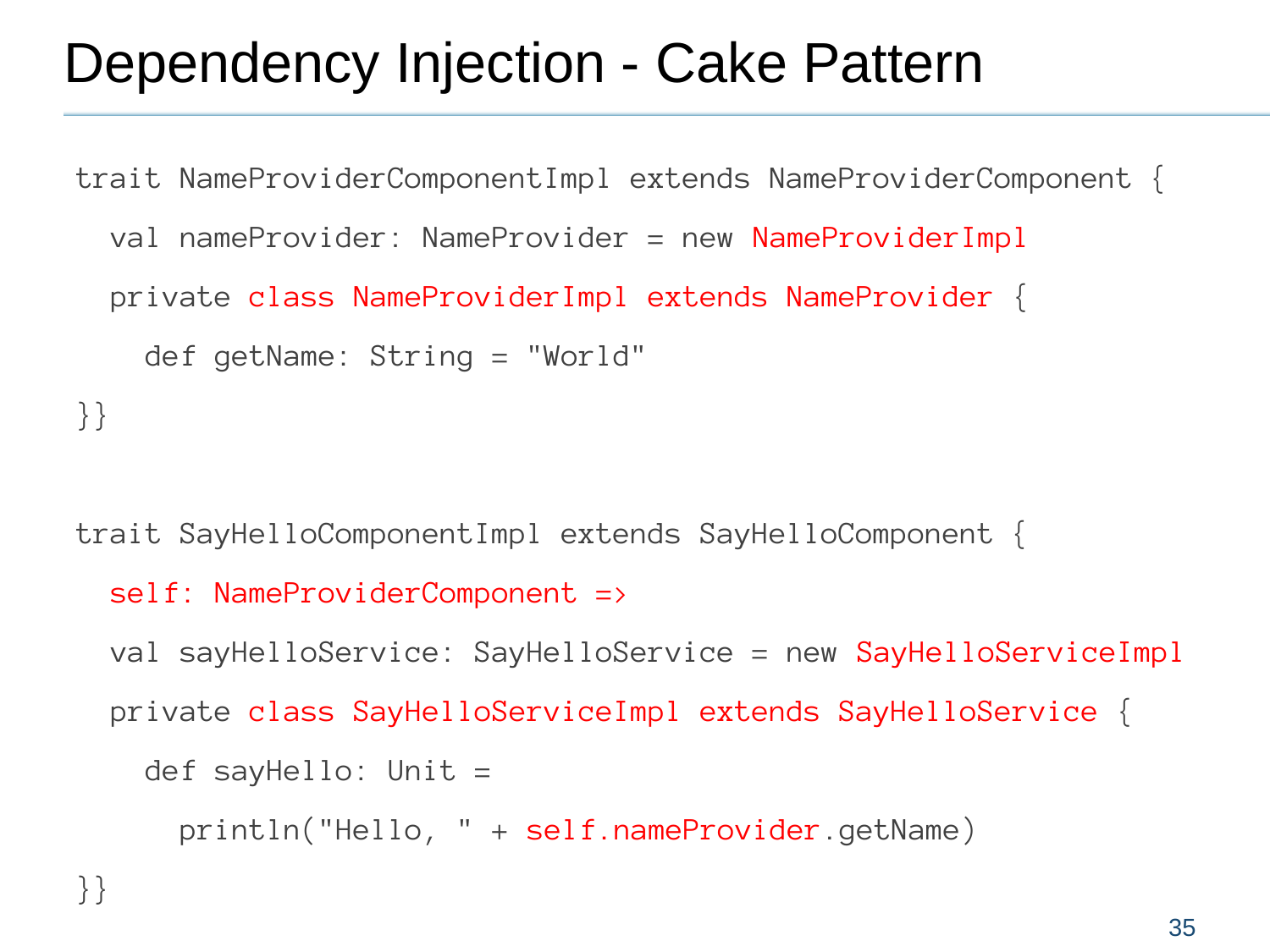

# Dependency Injection - Cake Pattern
trait NameProviderComponentImpl extends NameProviderComponent {
  val nameProvider: NameProvider = new NameProviderImpl
  private class NameProviderImpl extends NameProvider {
    def getName: String = "World"
}}

trait SayHelloComponentImpl extends SayHelloComponent {
  self: NameProviderComponent =>
  val sayHelloService: SayHelloService = new SayHelloServiceImpl
  private class SayHelloServiceImpl extends SayHelloService {
    def sayHello: Unit =
      println("Hello, " + self.nameProvider.getName)
}}
35